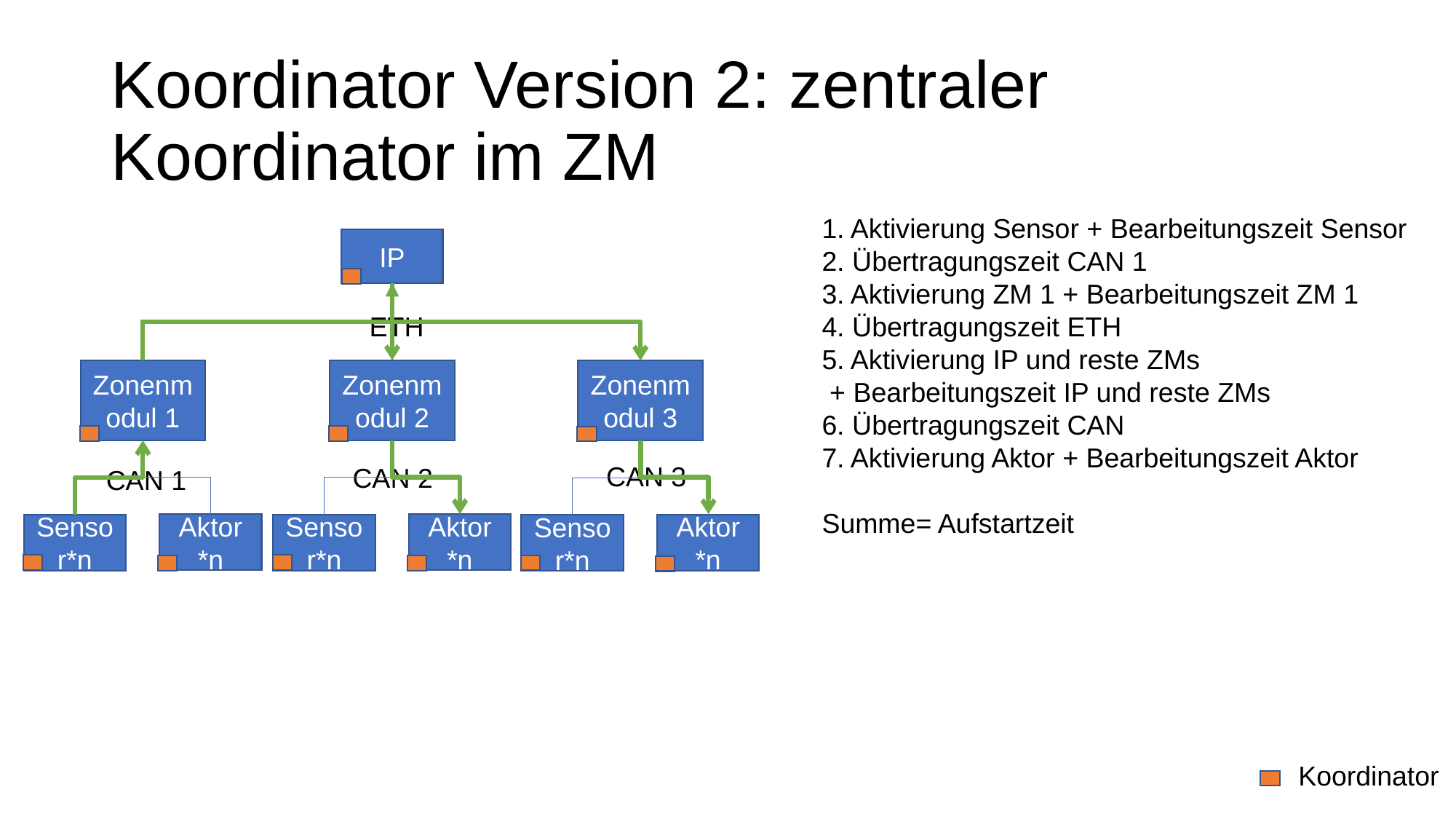

# Koordinator Version 2: zentraler Koordinator im ZM
1. Aktivierung Sensor + Bearbeitungszeit Sensor
2. Übertragungszeit CAN 1
3. Aktivierung ZM 1 + Bearbeitungszeit ZM 1
4. Übertragungszeit ETH
5. Aktivierung IP und reste ZMs
 + Bearbeitungszeit IP und reste ZMs
6. Übertragungszeit CAN
7. Aktivierung Aktor + Bearbeitungszeit Aktor

Summe= Aufstartzeit

IP

ETH
Zonenmodul 1
Zonenmodul 2
Zonenmodul 3

CAN 3
CAN 2
CAN 1
Aktor
*n
Aktor
*n
Aktor
*n
Sensor*n
Sensor*n
Sensor*n

Koordinator